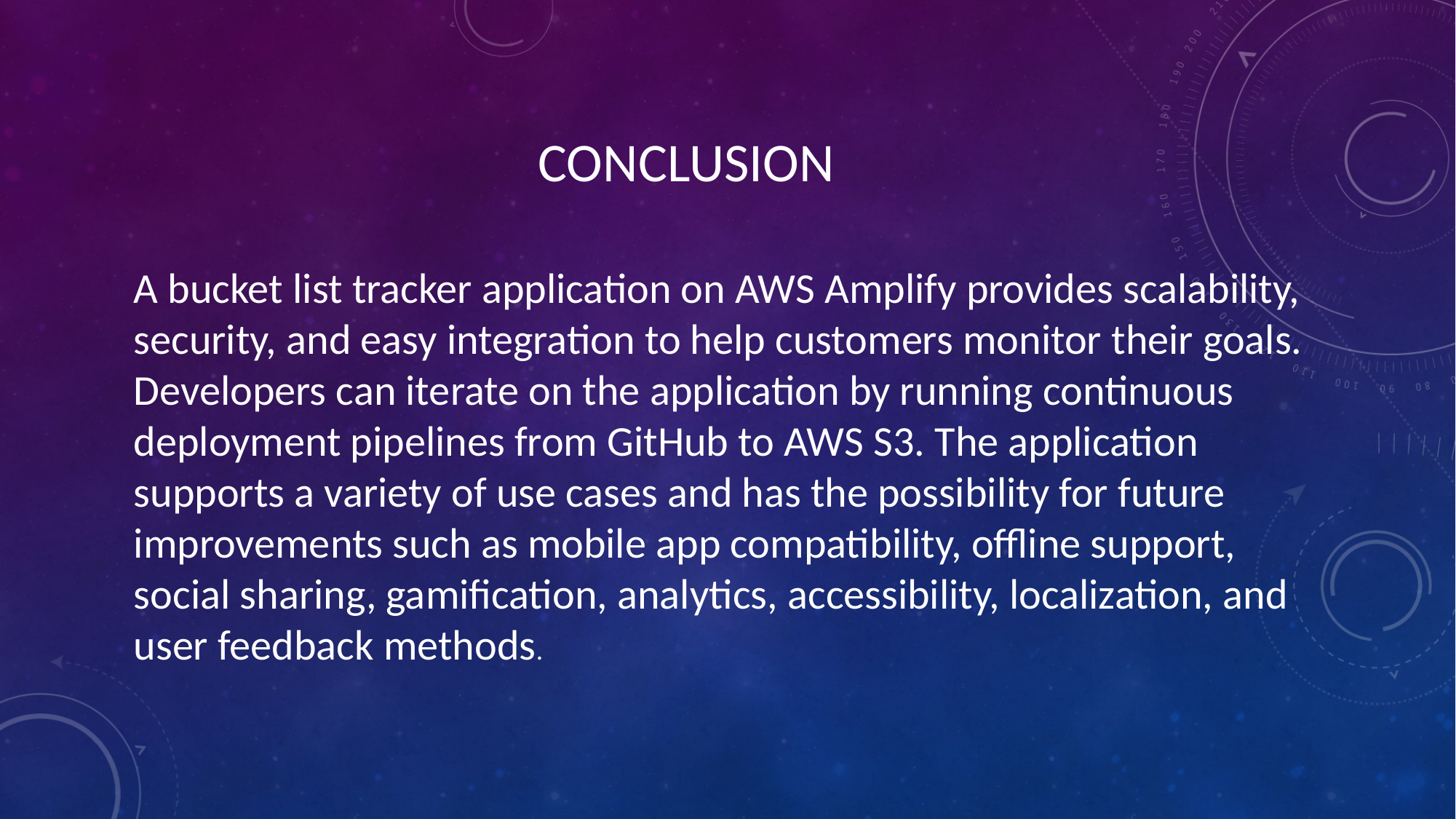

# CONCLUSION
A bucket list tracker application on AWS Amplify provides scalability, security, and easy integration to help customers monitor their goals. Developers can iterate on the application by running continuous deployment pipelines from GitHub to AWS S3. The application supports a variety of use cases and has the possibility for future improvements such as mobile app compatibility, offline support, social sharing, gamification, analytics, accessibility, localization, and user feedback methods.